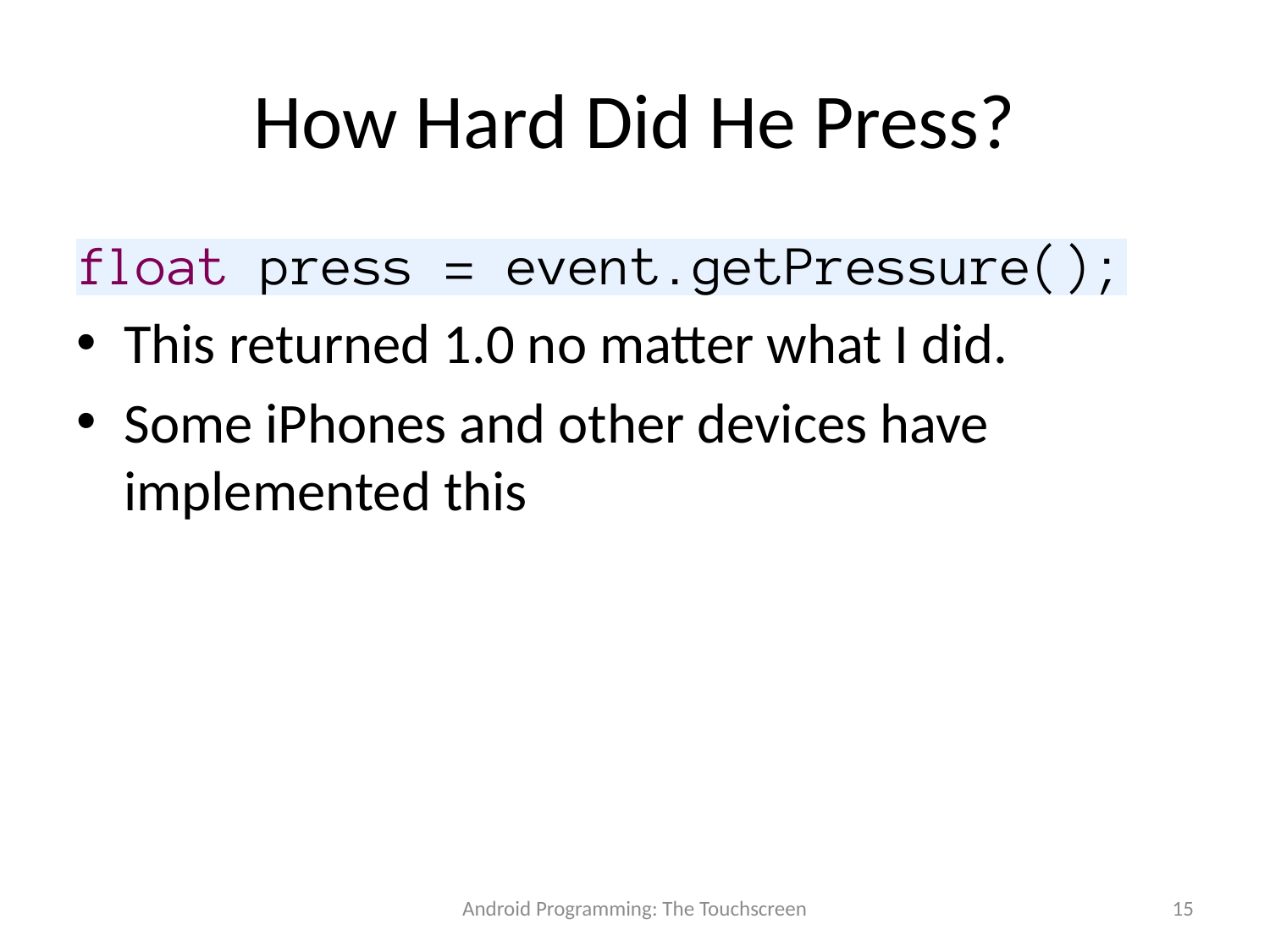

# How Hard Did He Press?
float press = event.getPressure();
This returned 1.0 no matter what I did.
Some iPhones and other devices have implemented this
Android Programming: The Touchscreen
15